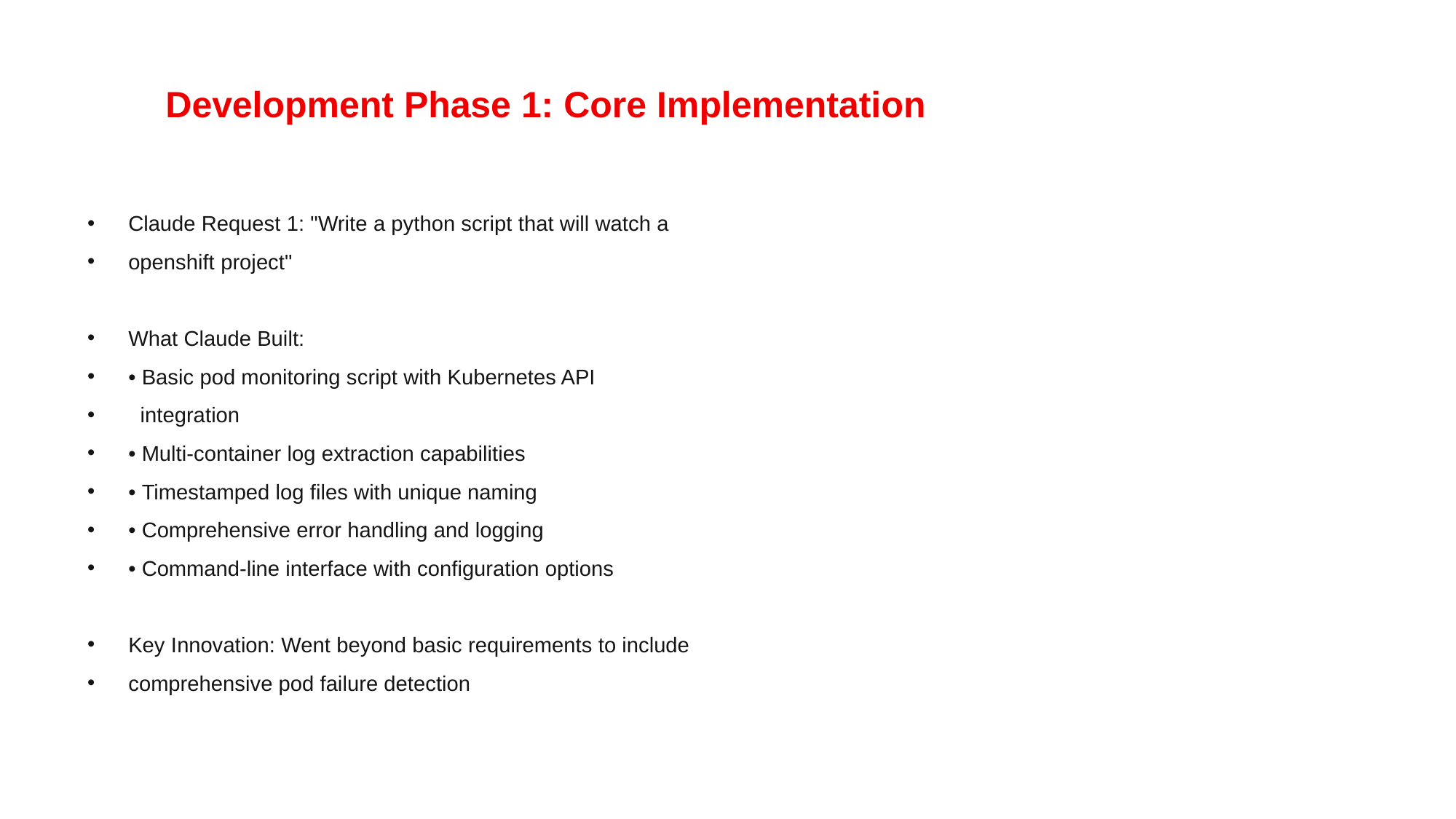

# Development Phase 1: Core Implementation
Claude Request 1: "Write a python script that will watch a
openshift project"

What Claude Built:
• Basic pod monitoring script with Kubernetes API
  integration
• Multi-container log extraction capabilities
• Timestamped log files with unique naming
• Comprehensive error handling and logging
• Command-line interface with configuration options

Key Innovation: Went beyond basic requirements to include
comprehensive pod failure detection